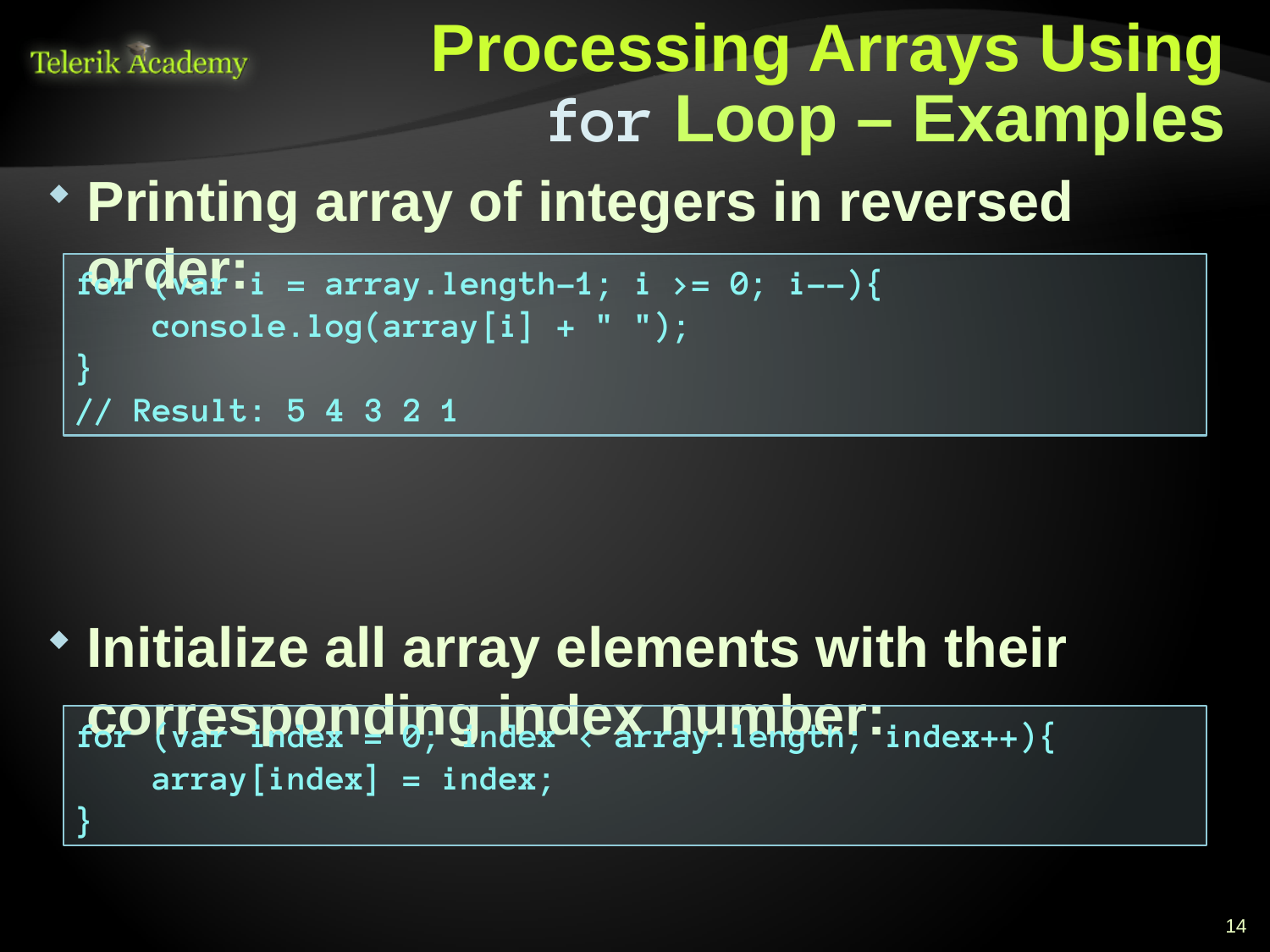

# Processing Arrays Using for Loop – Examples
Printing array of integers in reversed order:

Initialize all array elements with their corresponding index number:
for (var i = array.length-1; i >= 0; i--){
    console.log(array[i] + " ");
}
// Result: 5 4 3 2 1
for (var index = 0; index < array.length; index++){
    array[index] = index;
}
14